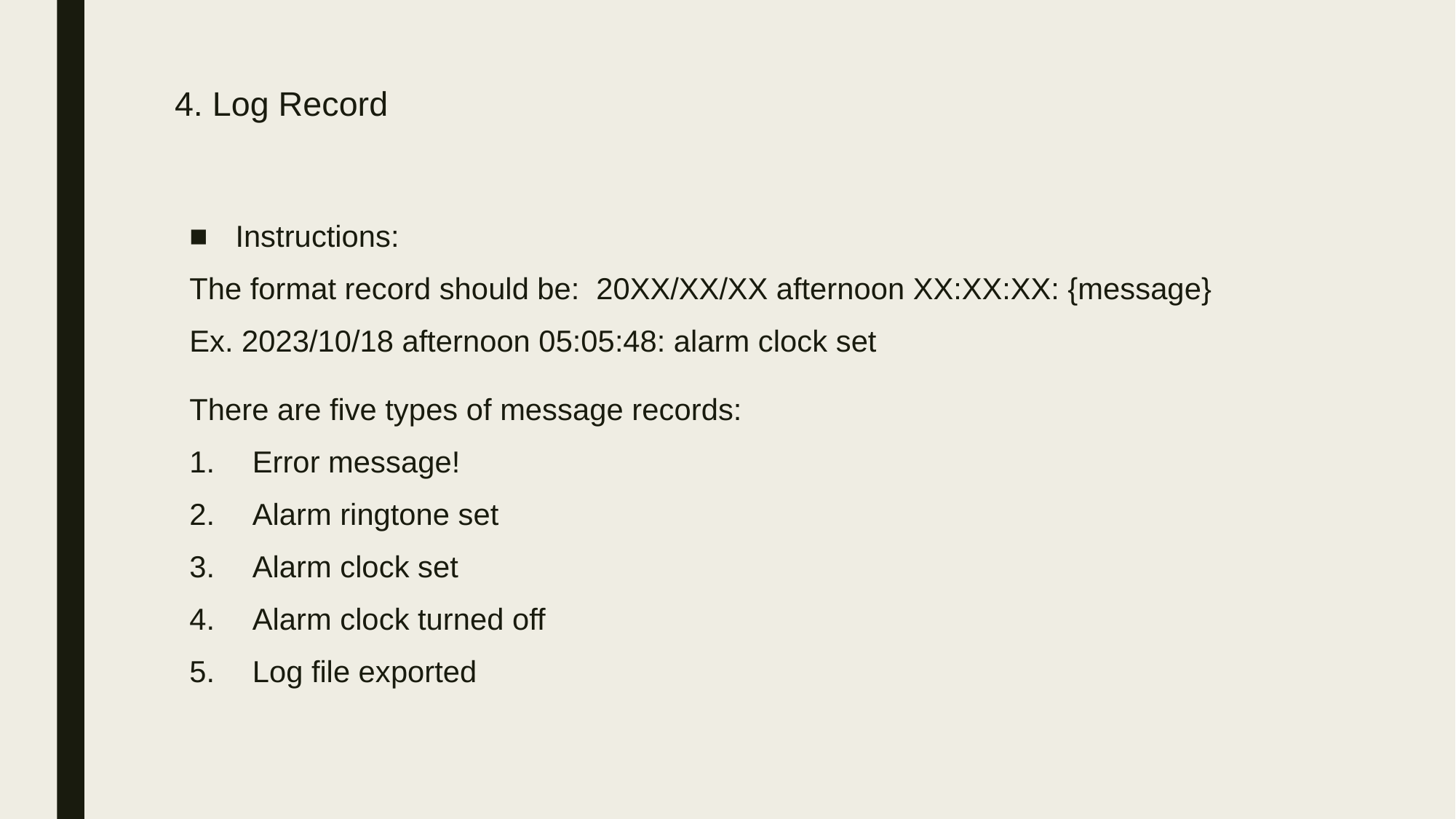

# 4. Log Record
Instructions:
The format record should be:  20XX/XX/XX afternoon XX:XX:XX: {message}
Ex. 2023/10/18 afternoon 05:05:48: alarm clock set
There are five types of message records:
 Error message!
 Alarm ringtone set
 Alarm clock set
 Alarm clock turned off
 Log file exported